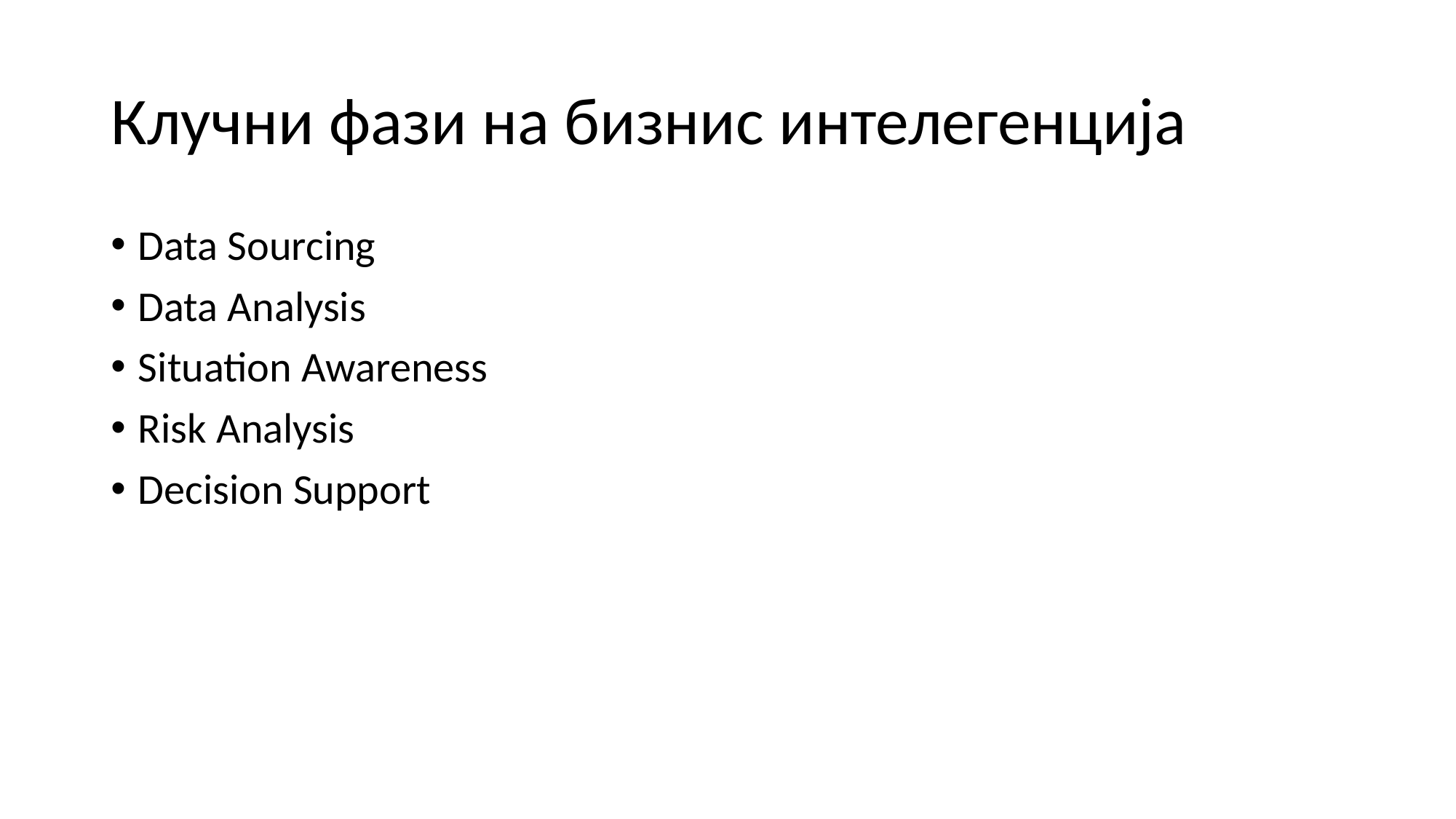

# Клучни фази на бизнис интелегенција
Data Sourcing
Data Analysis
Situation Awareness
Risk Analysis
Decision Support